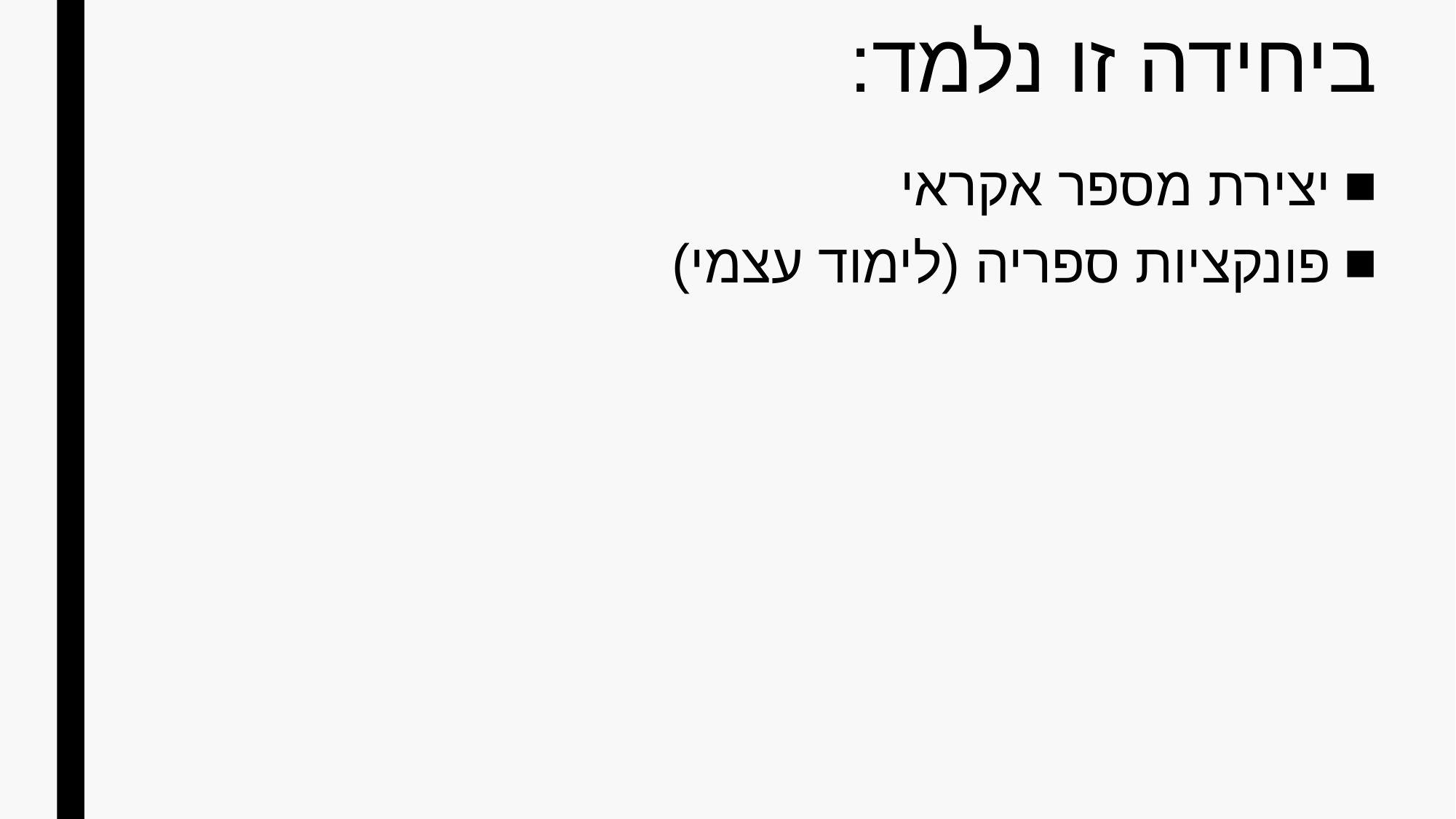

# ביחידה זו נלמד:
יצירת מספר אקראי
פונקציות ספריה (לימוד עצמי)